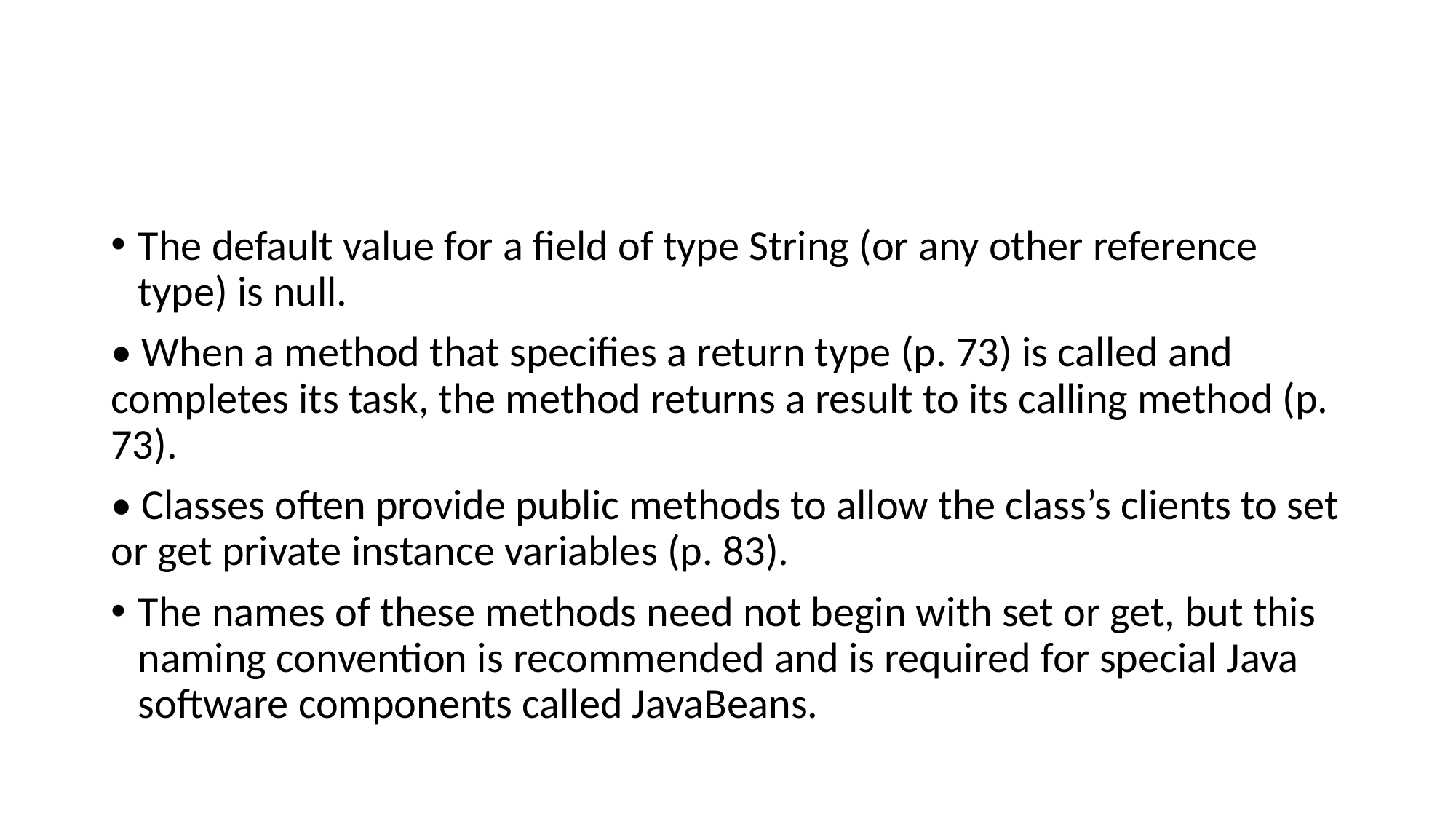

#
The default value for a field of type String (or any other reference type) is null.
• When a method that specifies a return type (p. 73) is called and completes its task, the method returns a result to its calling method (p. 73).
• Classes often provide public methods to allow the class’s clients to set or get private instance variables (p. 83).
The names of these methods need not begin with set or get, but this naming convention is recommended and is required for special Java software components called JavaBeans.